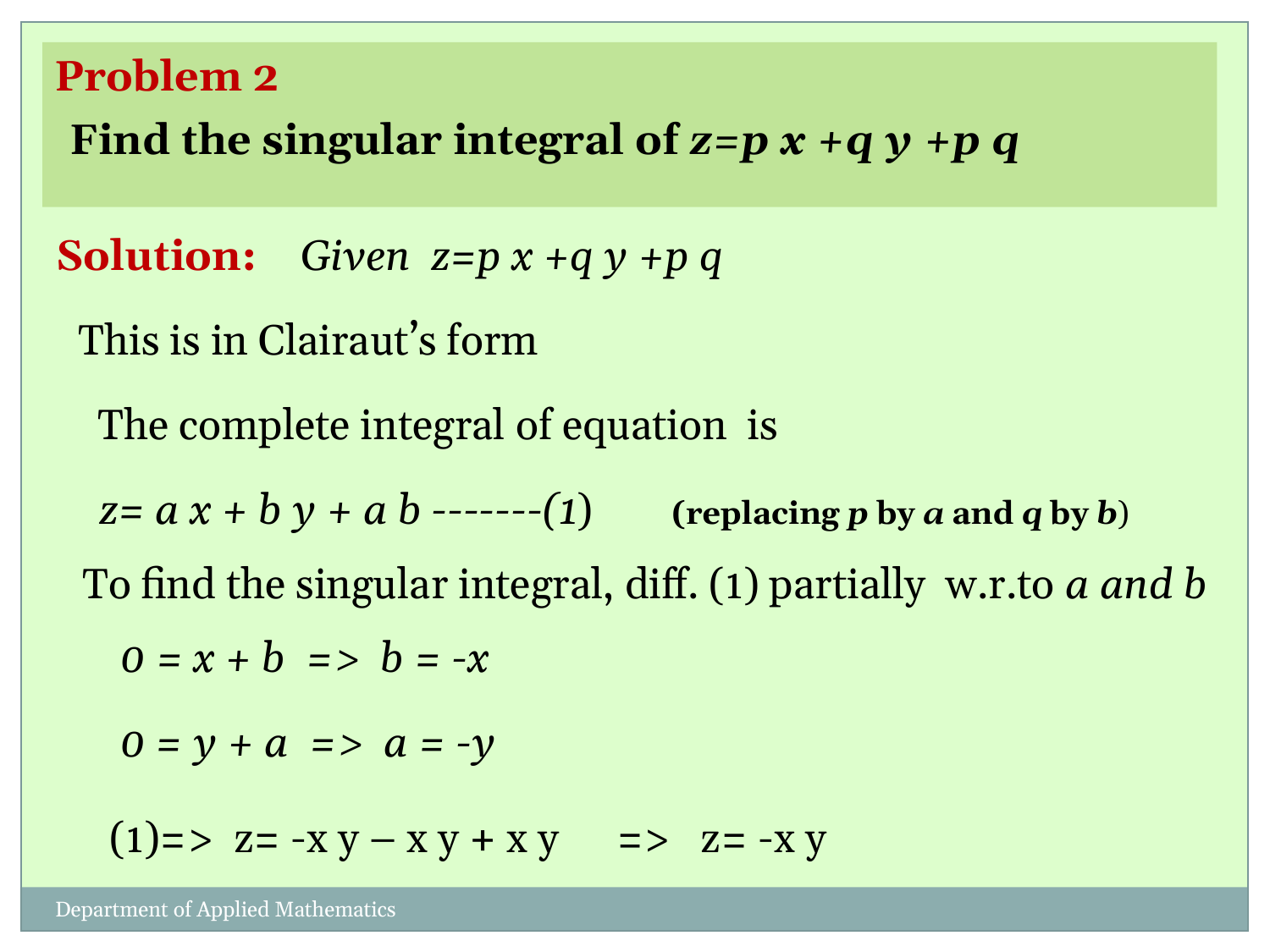

Problem 2

Find the singular integral of z=p x +q y +p q
Solution:
Given  z=p x +q y +p q
This is in Clairaut’s form
The complete integral of equation  is
z= a x + b y + a b -------(1)
(replacing p by a and q by b)
To find the singular integral, diff. (1) partially  w.r.to a and b
0 = x + b  =>  b = -x
0 = y + a  =>  a = -y
(1)=>  z= -x y – x y + x y
=>   z= -x y
80
Department of Applied Mathematics